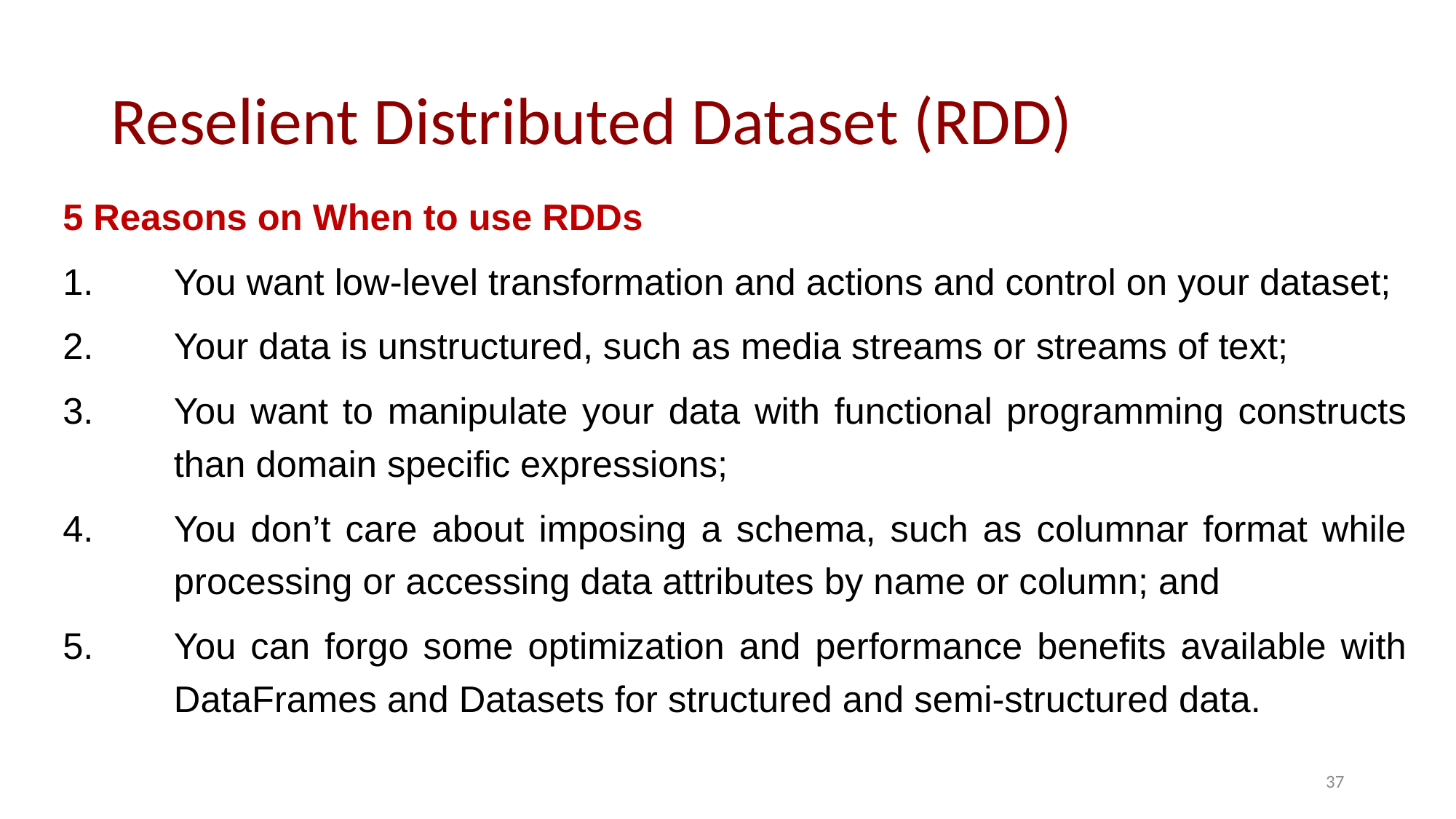

Reselient Distributed Dataset (RDD)
5 Reasons on When to use RDDs
You want low-level transformation and actions and control on your dataset;
Your data is unstructured, such as media streams or streams of text;
You want to manipulate your data with functional programming constructs than domain specific expressions;
You don’t care about imposing a schema, such as columnar format while processing or accessing data attributes by name or column; and
You can forgo some optimization and performance benefits available with DataFrames and Datasets for structured and semi-structured data.
37